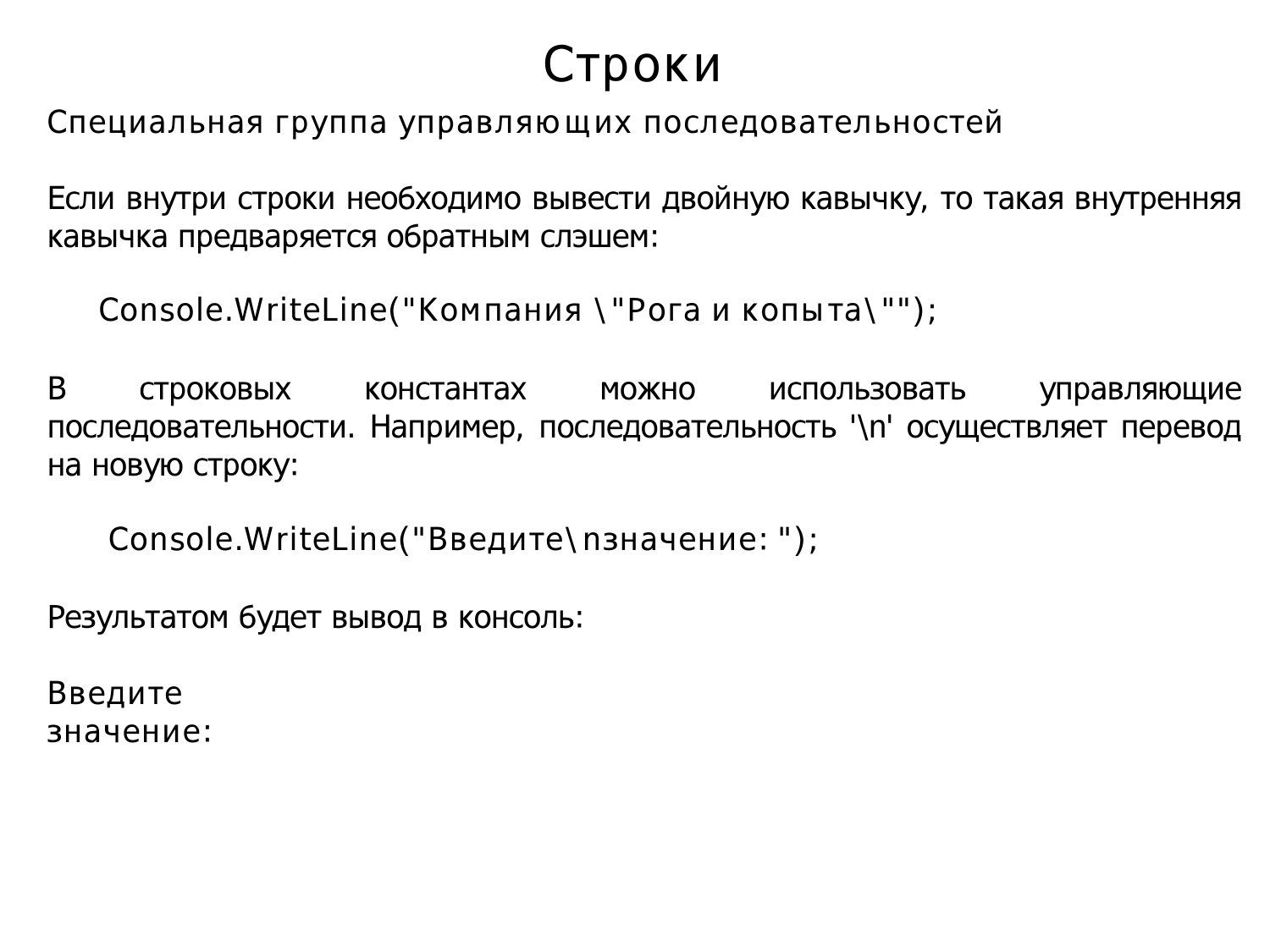

Строки
Специальная группа управляющих последовательностей

Если внутри строки необходимо вывести двойную кавычку, то такая внутренняя кавычка предваряется обратным слэшем:

В строковых константах можно использовать управляющие последовательности. Например, последовательность '\n' осуществляет перевод на новую строку:

Результатом будет вывод в консоль:

Введите
значение:
|  | Console.WriteLine("Компания \"Рога и копыта\""); |
| --- | --- |
|  | Console.WriteLine("Введите\nзначение: "); |
| --- | --- |